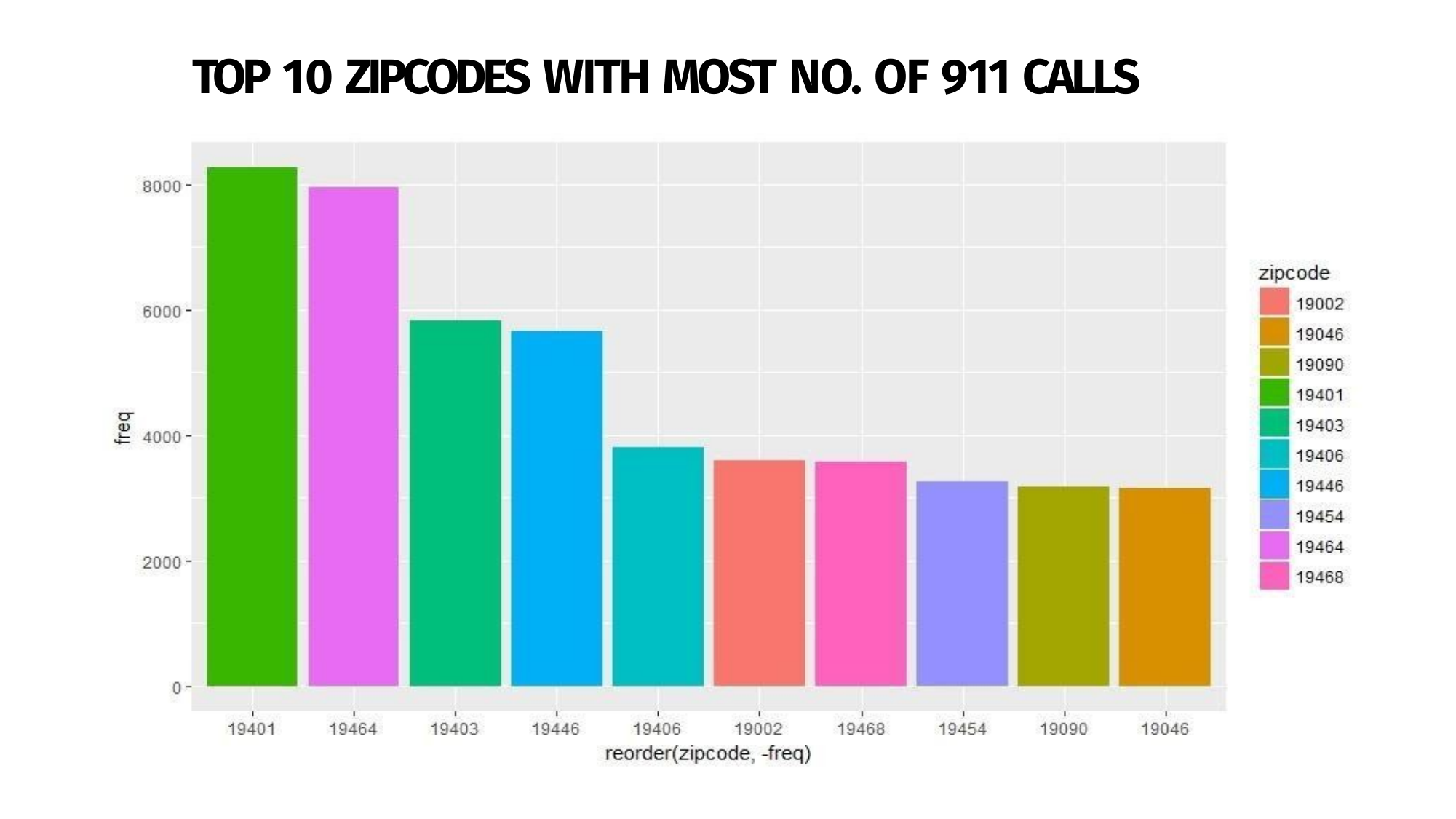

# TOP 10 ZIPCODES WITH MOST NO. OF 911 CALLS